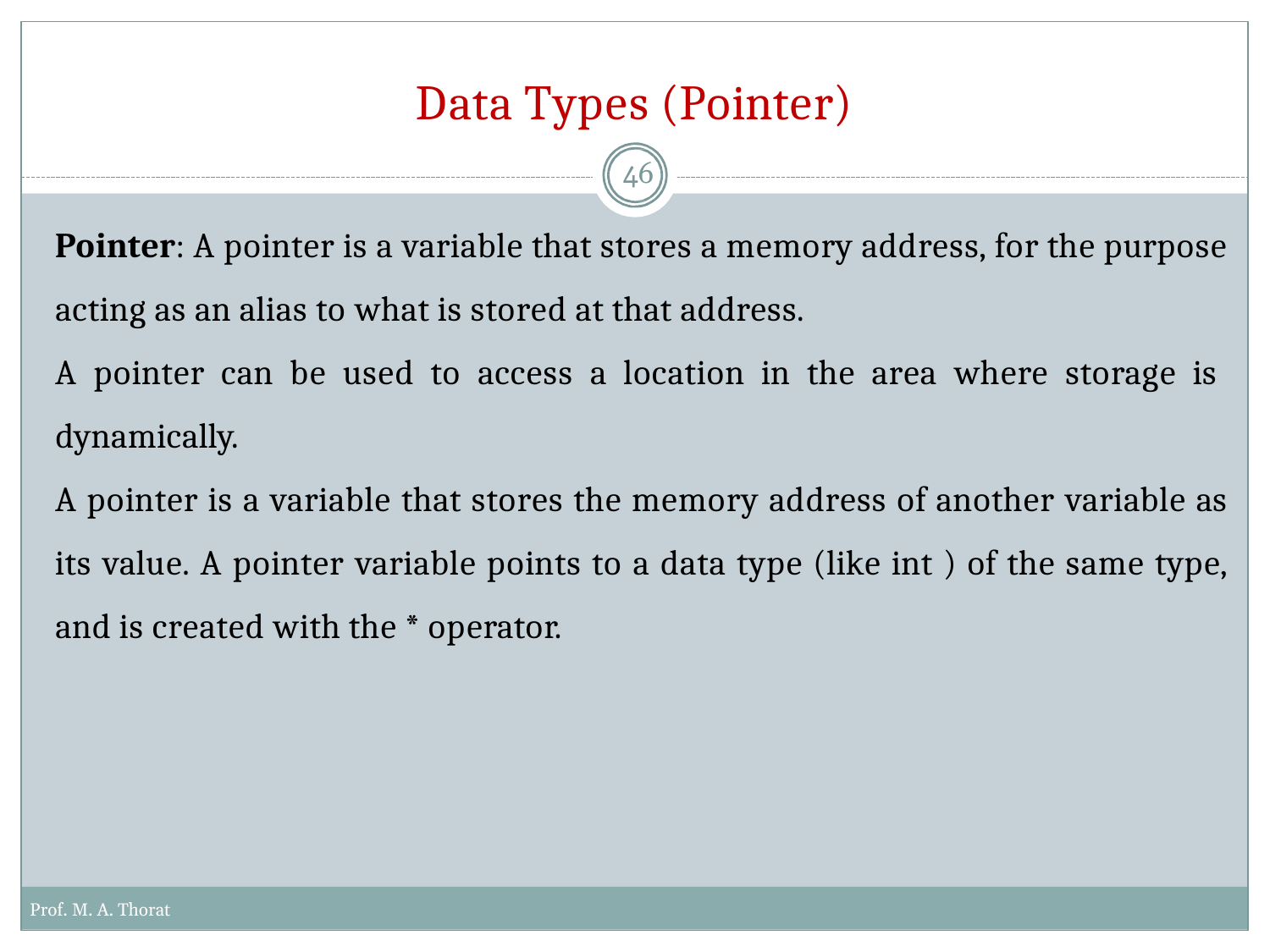

# Data Types (Pointer)
46
Pointer: A pointer is a variable that stores a memory address, for the purpose acting as an alias to what is stored at that address.
A pointer can be used to access a location in the area where storage is
dynamically.
A pointer is a variable that stores the memory address of another variable as its value. A pointer variable points to a data type (like int ) of the same type, and is created with the * operator.
Prof. M. A. Thorat